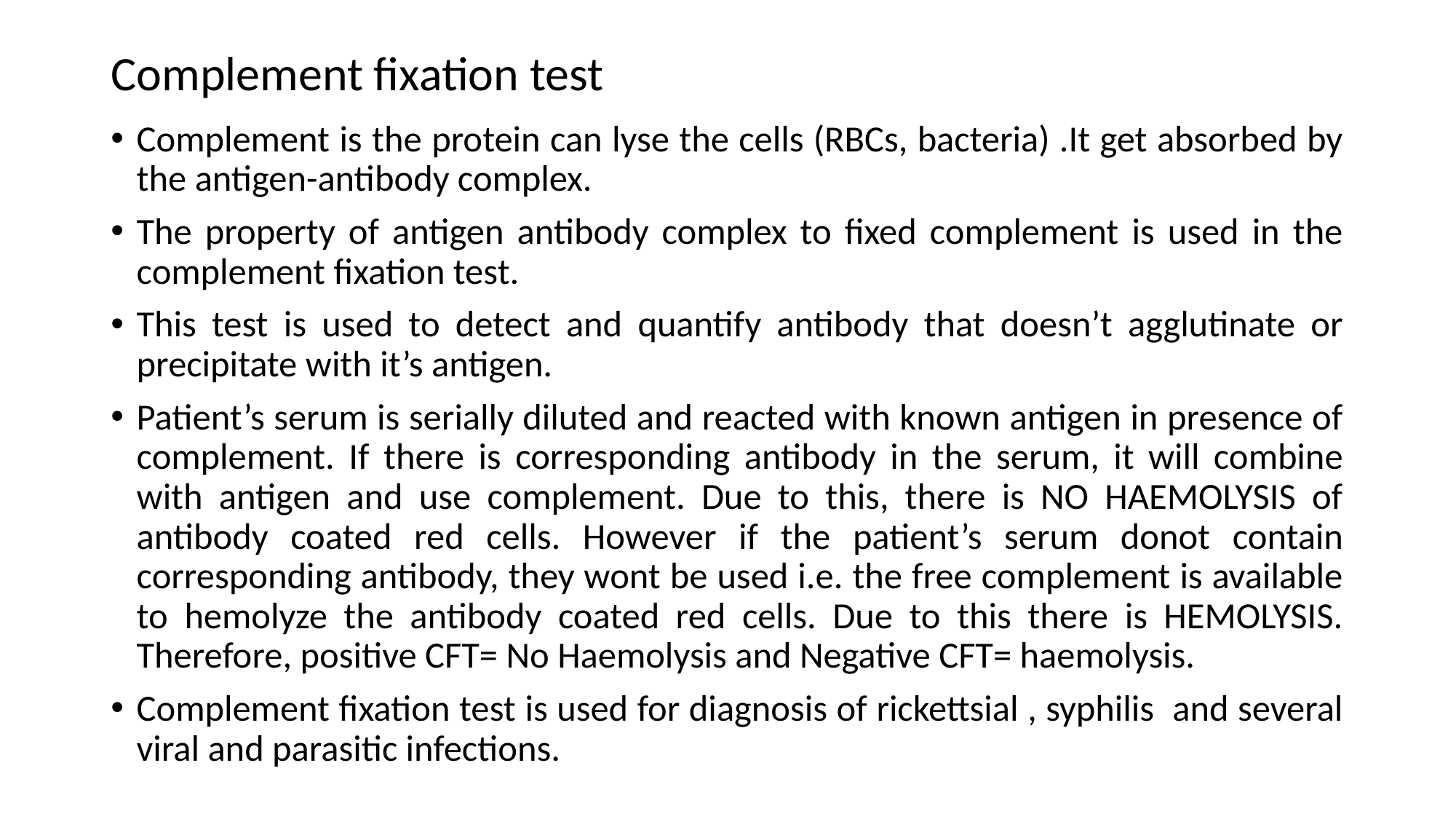

# Complement fixation test
Complement is the protein can lyse the cells (RBCs, bacteria) .It get absorbed by the antigen-antibody complex.
The property of antigen antibody complex to fixed complement is used in the complement fixation test.
This test is used to detect and quantify antibody that doesn’t agglutinate or precipitate with it’s antigen.
Patient’s serum is serially diluted and reacted with known antigen in presence of complement. If there is corresponding antibody in the serum, it will combine with antigen and use complement. Due to this, there is NO HAEMOLYSIS of antibody coated red cells. However if the patient’s serum donot contain corresponding antibody, they wont be used i.e. the free complement is available to hemolyze the antibody coated red cells. Due to this there is HEMOLYSIS. Therefore, positive CFT= No Haemolysis and Negative CFT= haemolysis.
Complement fixation test is used for diagnosis of rickettsial , syphilis  and several viral and parasitic infections.